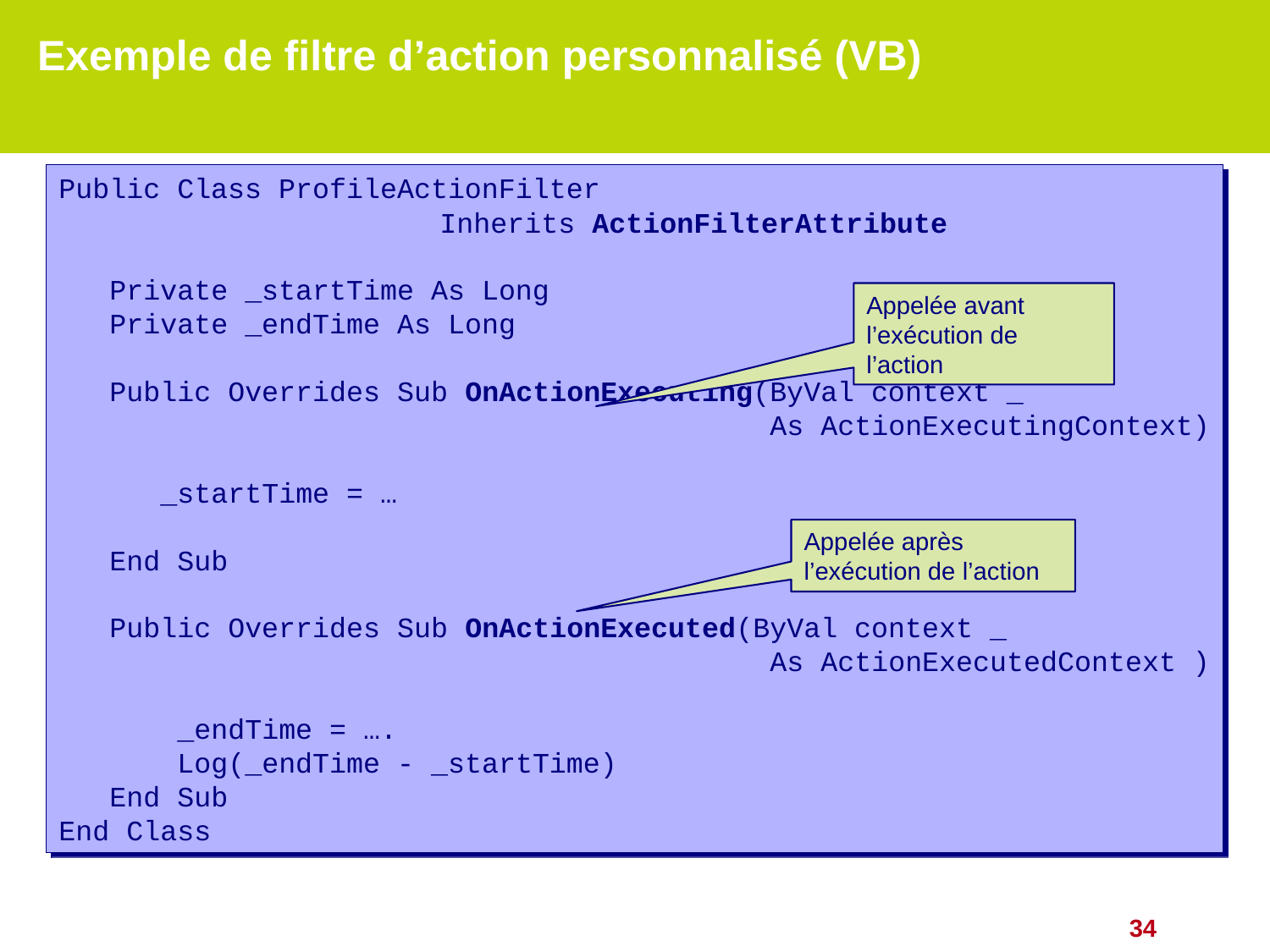

# Exemple de filtre d’action personnalisé (VB)
Public Class ProfileActionFilter
			Inherits ActionFilterAttribute

   Private _startTime As Long
   Private _endTime As Long

   Public Overrides Sub OnActionExecuting(ByVal context _
                                          As ActionExecutingContext)

      _startTime = …

   End Sub

   Public Overrides Sub OnActionExecuted(ByVal context _
                                          As ActionExecutedContext )

       _endTime = ….
       Log(_endTime - _startTime)
   End Sub
End Class
Appelée avant l’exécution de l’action
Appelée après l’exécution de l’action